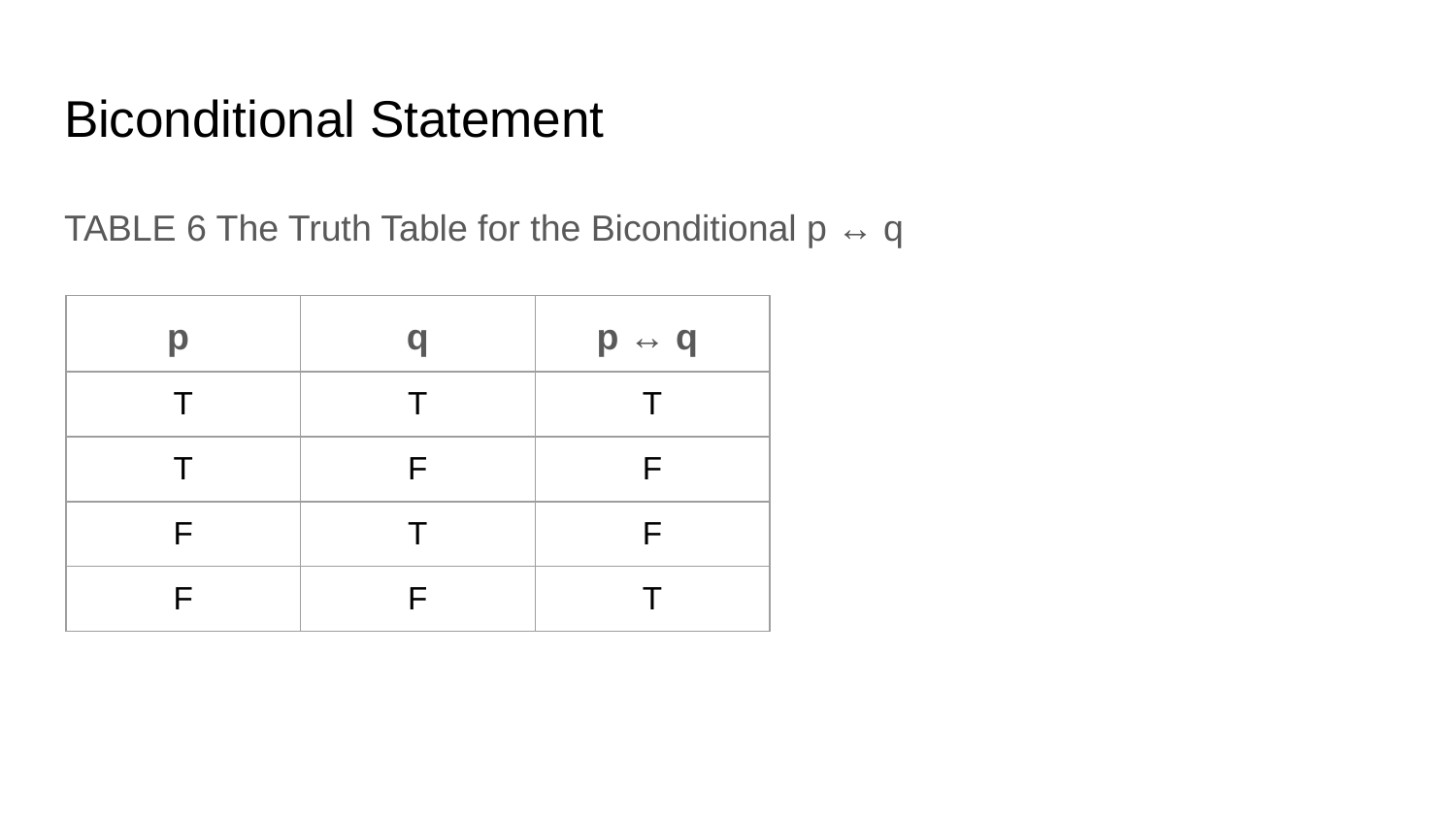

# Biconditional Statement
TABLE 6 The Truth Table for the Biconditional p ↔ q

| p | q | p ↔ q |
| --- | --- | --- |
| T | T | T |
| T | F | F |
| F | T | F |
| F | F | T |